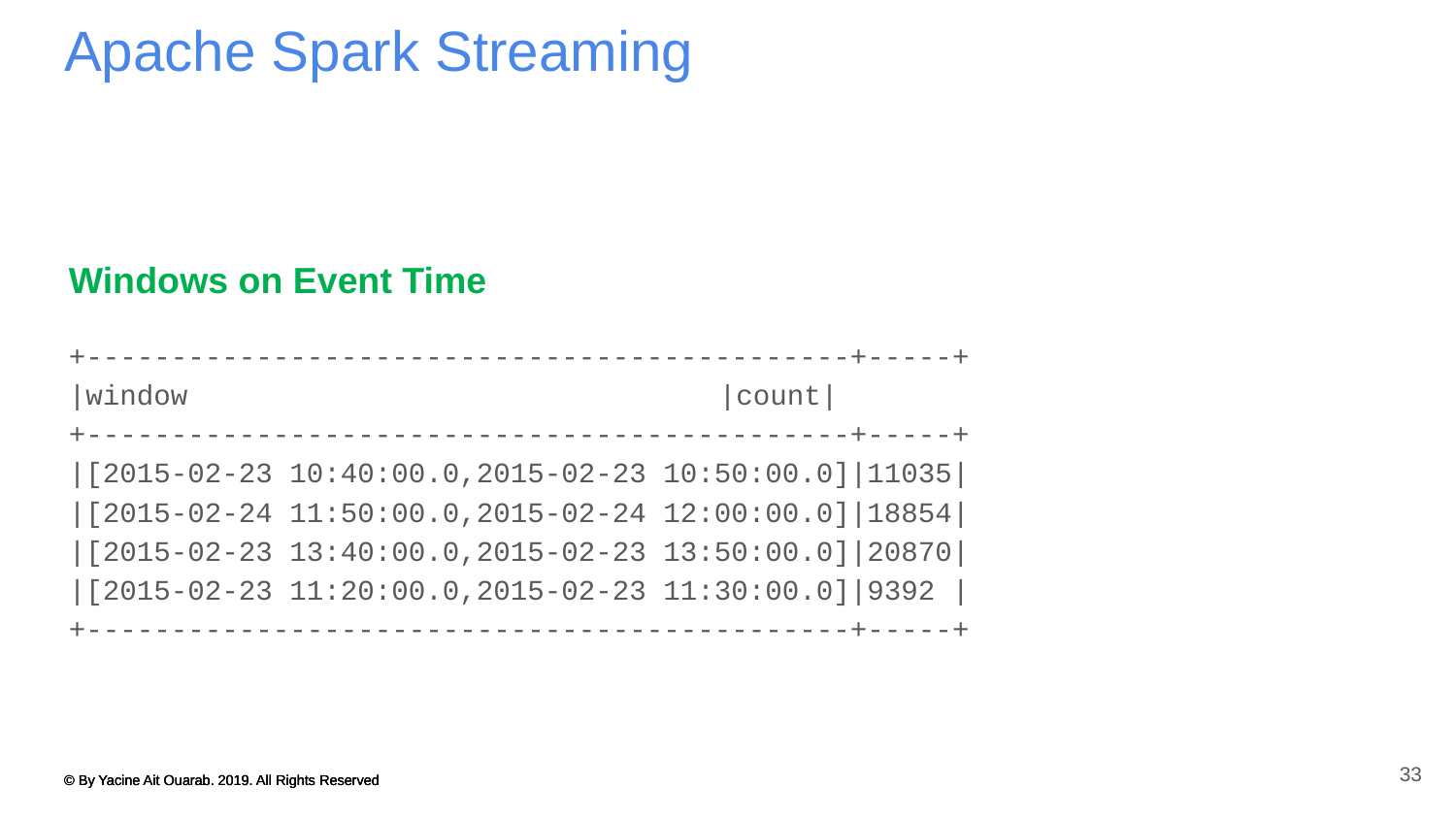

# Apache Spark Streaming

Windows on Event Time
+---------------------------------------------+-----+
|window 				    |count|
+---------------------------------------------+-----+
|[2015-02-23 10:40:00.0,2015-02-23 10:50:00.0]|11035|
|[2015-02-24 11:50:00.0,2015-02-24 12:00:00.0]|18854|
|[2015-02-23 13:40:00.0,2015-02-23 13:50:00.0]|20870|
|[2015-02-23 11:20:00.0,2015-02-23 11:30:00.0]|9392 |
+---------------------------------------------+-----+
33